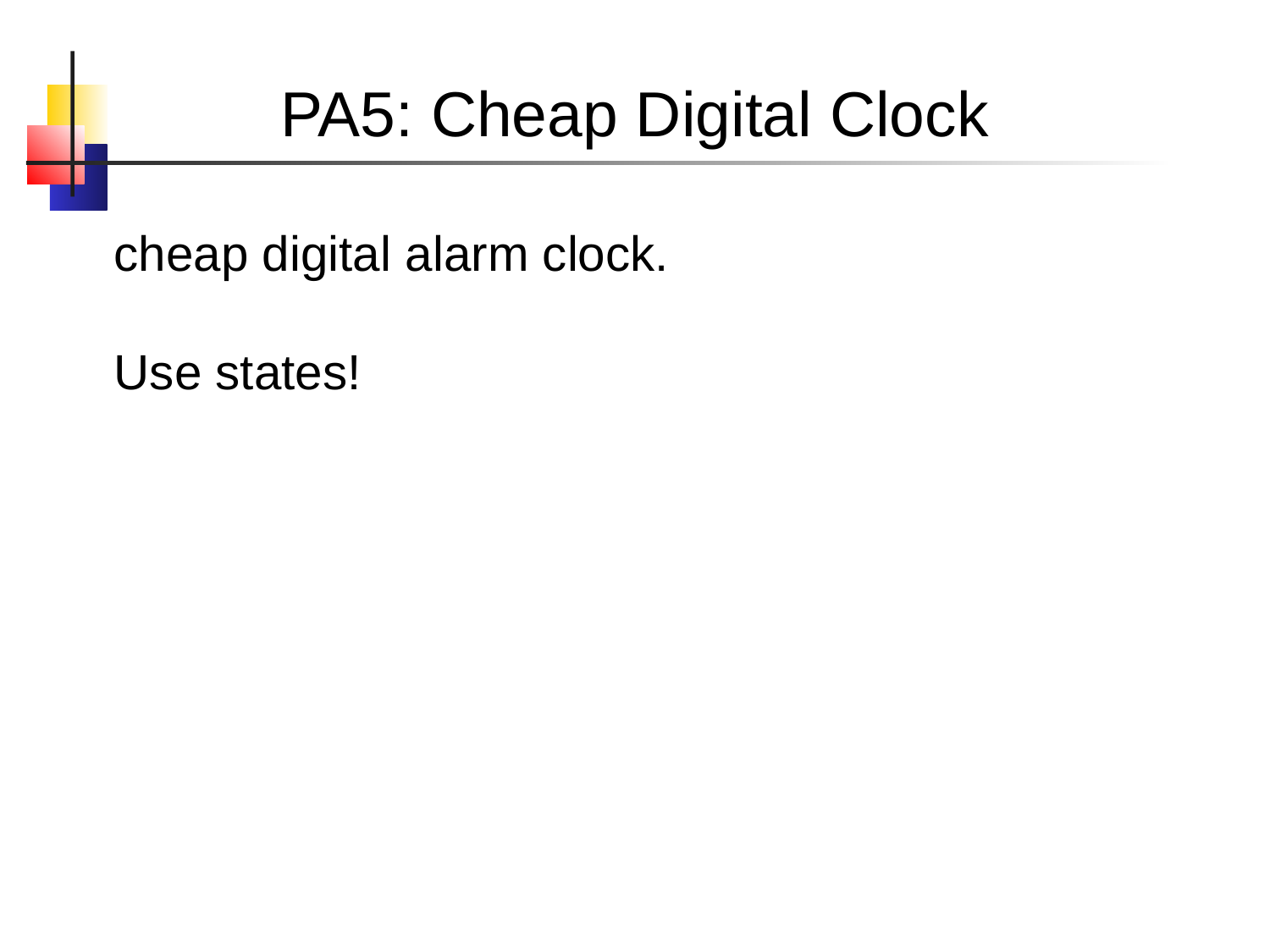

PA5: Cheap Digital Clock
cheap digital alarm clock.

Use states!